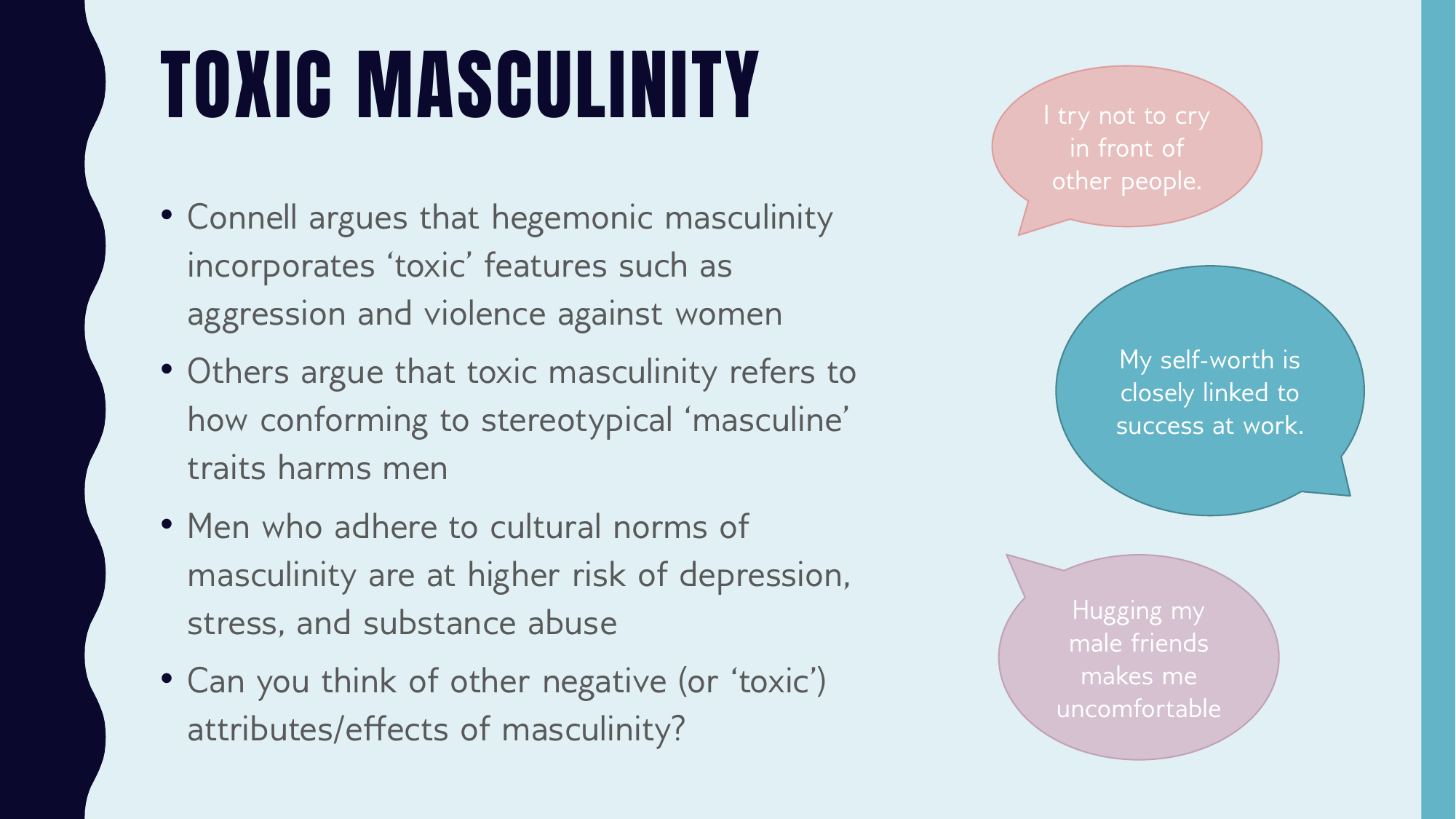

# Toxic masculinity
I try not to cry in front of other people.
Connell argues that hegemonic masculinity incorporates ‘toxic’ features such as aggression and violence against women
Others argue that toxic masculinity refers to how conforming to stereotypical ‘masculine’ traits harms men
Men who adhere to cultural norms of masculinity are at higher risk of depression, stress, and substance abuse
Can you think of other negative (or ‘toxic’) attributes/effects of masculinity?
My self-worth is closely linked to success at work.
Hugging my male friends makes me uncomfortable